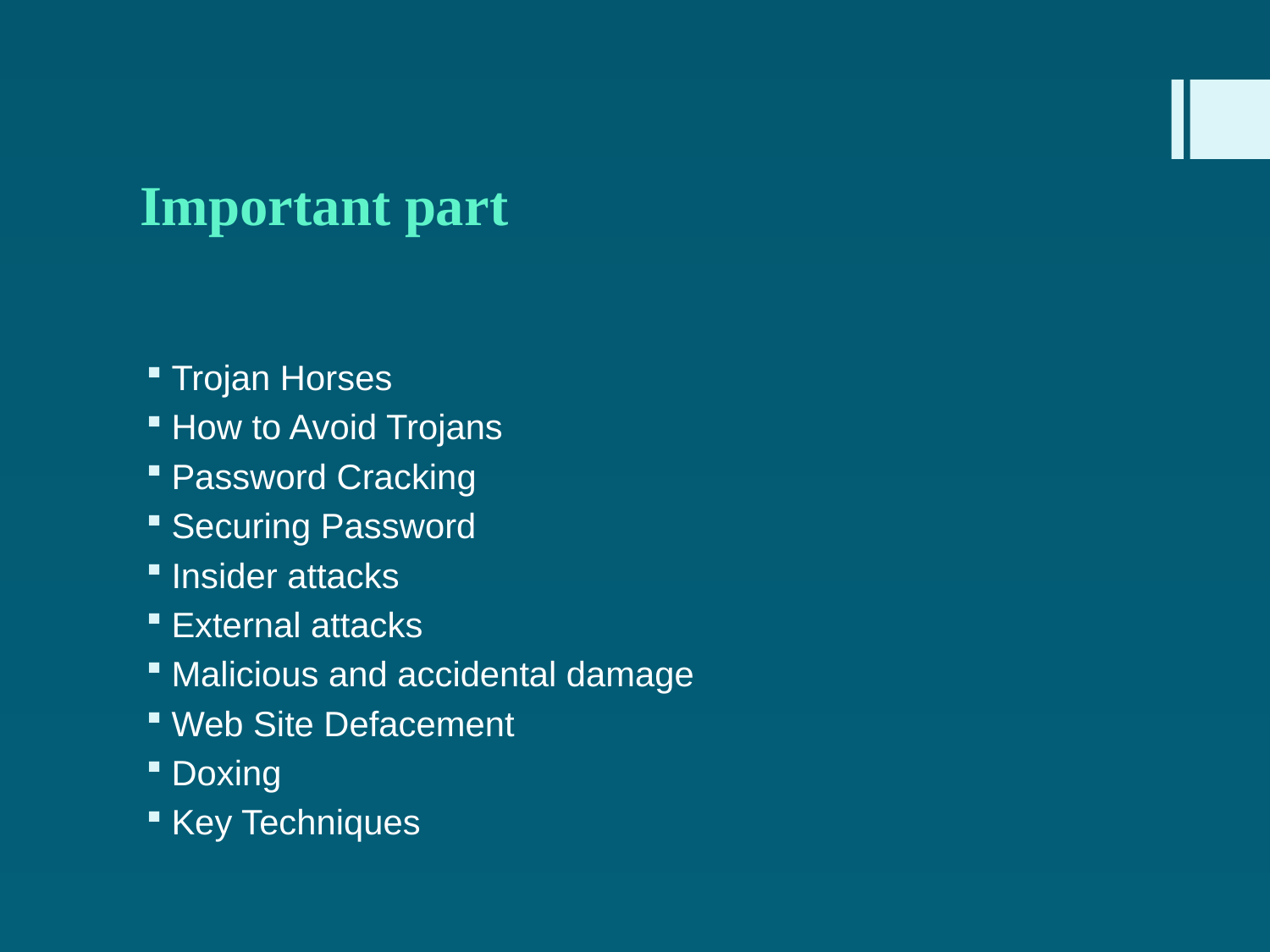

# Important part
Trojan Horses
How to Avoid Trojans
Password Cracking
Securing Password
Insider attacks
External attacks
Malicious and accidental damage
Web Site Defacement
Doxing
Key Techniques